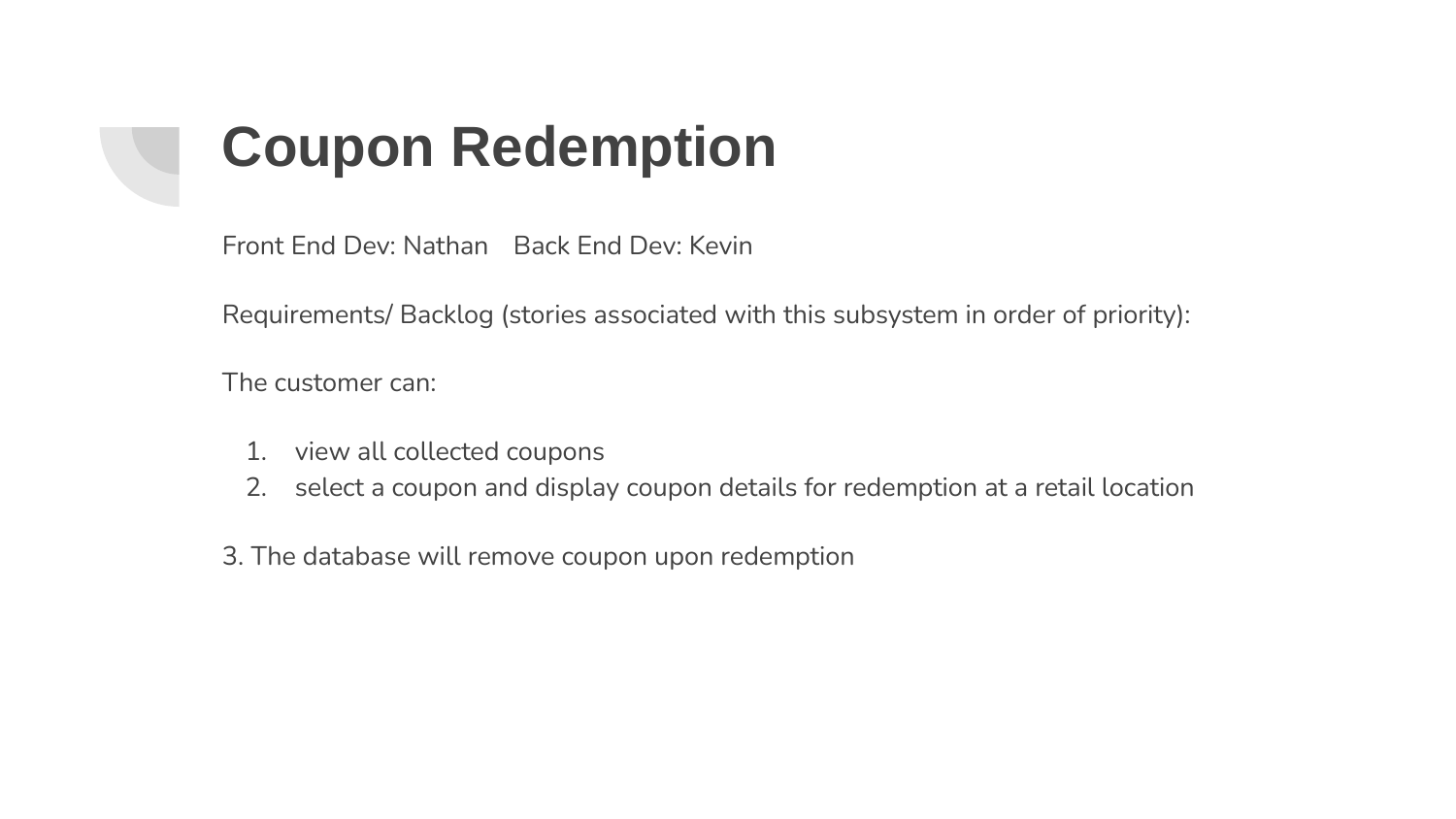

# Coupon Redemption
Front End Dev: Nathan	Back End Dev: Kevin
Requirements/ Backlog (stories associated with this subsystem in order of priority):
The customer can:
view all collected coupons
select a coupon and display coupon details for redemption at a retail location
3. The database will remove coupon upon redemption